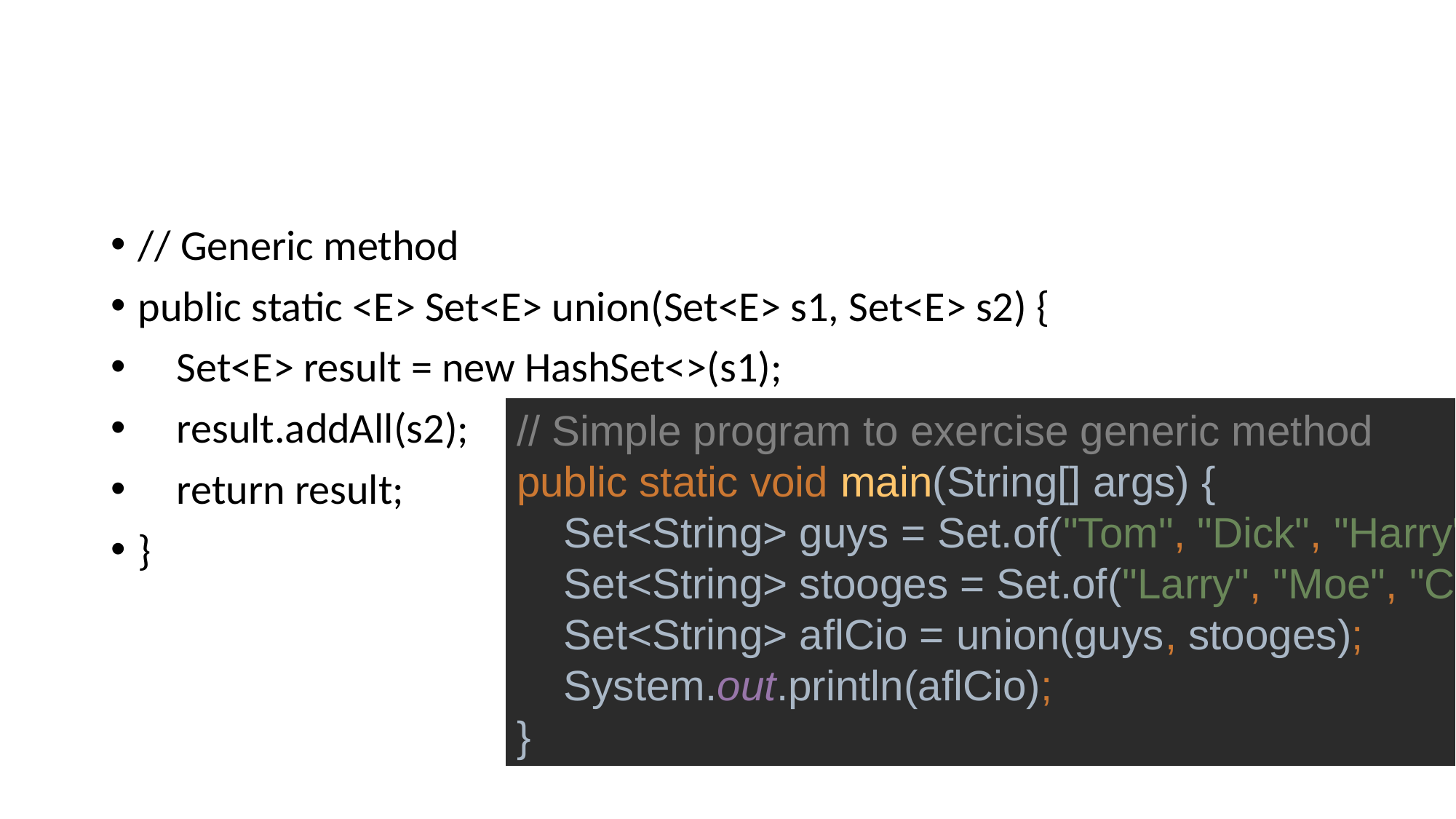

#
// Generic method
public static <E> Set<E> union(Set<E> s1, Set<E> s2) {
    Set<E> result = new HashSet<>(s1);
    result.addAll(s2);
    return result;
}
// Simple program to exercise generic method
public static void main(String[] args) {
    Set<String> guys = Set.of("Tom", "Dick", "Harry");
    Set<String> stooges = Set.of("Larry", "Moe", "Curly");
    Set<String> aflCio = union(guys, stooges);
    System.out.println(aflCio);
}